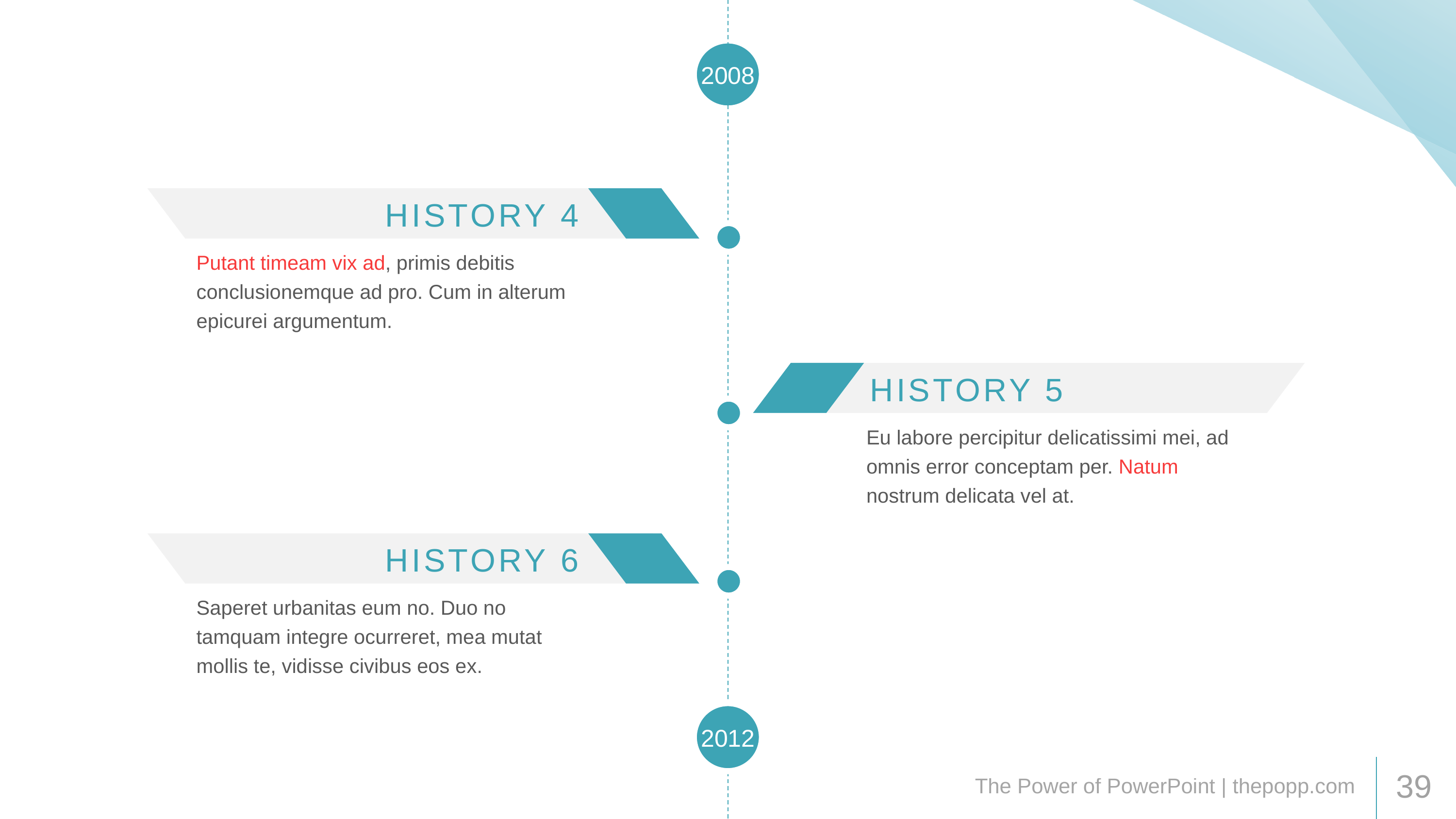

2008
HISTORY 4
Putant timeam vix ad, primis debitis conclusionemque ad pro. Cum in alterum epicurei argumentum.

HISTORY 5
Eu labore percipitur delicatissimi mei, ad omnis error conceptam per. Natum nostrum delicata vel at.
HISTORY 6
Saperet urbanitas eum no. Duo no tamquam integre ocurreret, mea mutat mollis te, vidisse civibus eos ex.

2012
The Power of PowerPoint | thepopp.com
39